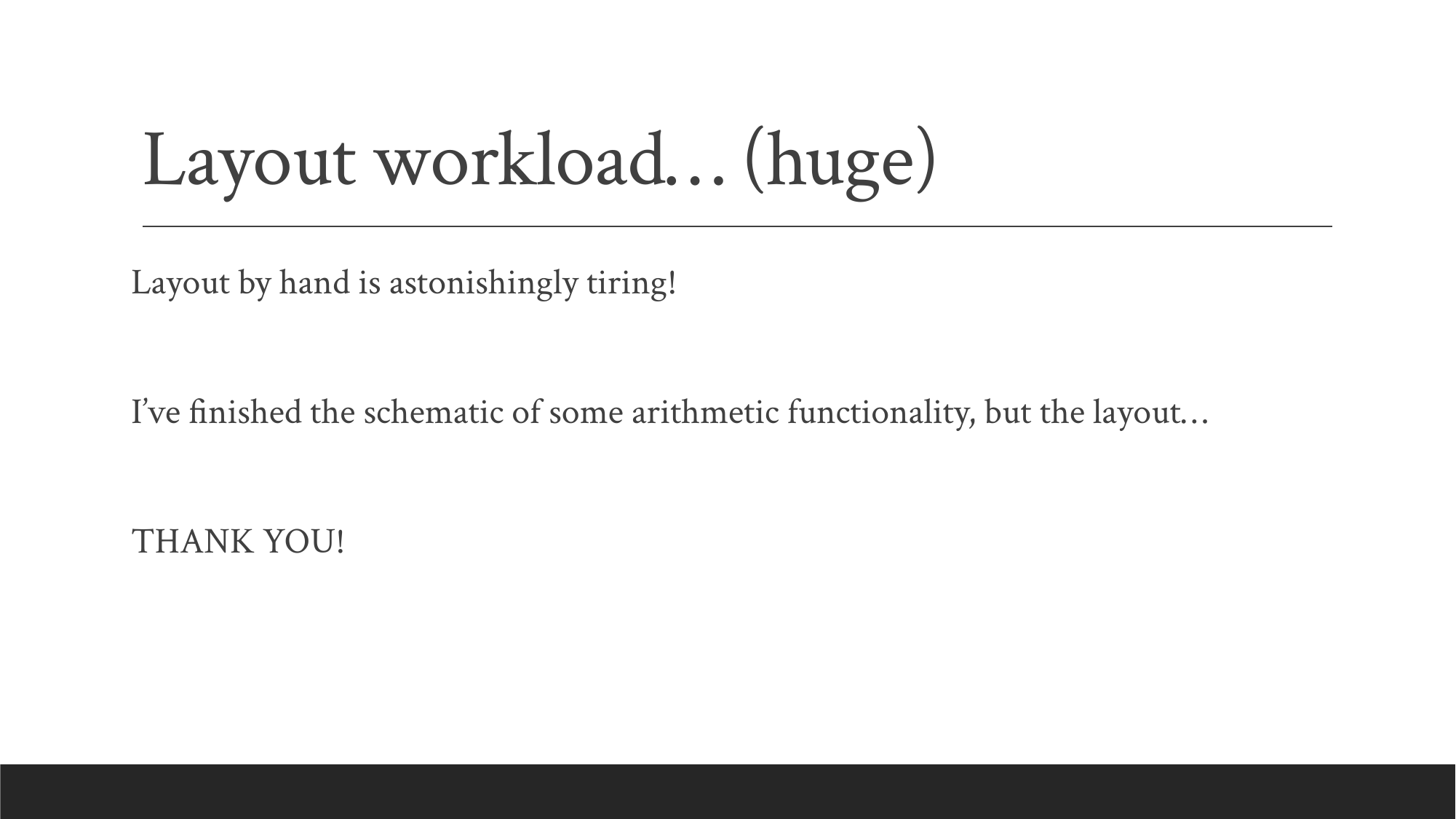

# Layout workload… (huge)
Layout by hand is astonishingly tiring!

I’ve finished the schematic of some arithmetic functionality, but the layout…

THANK YOU!